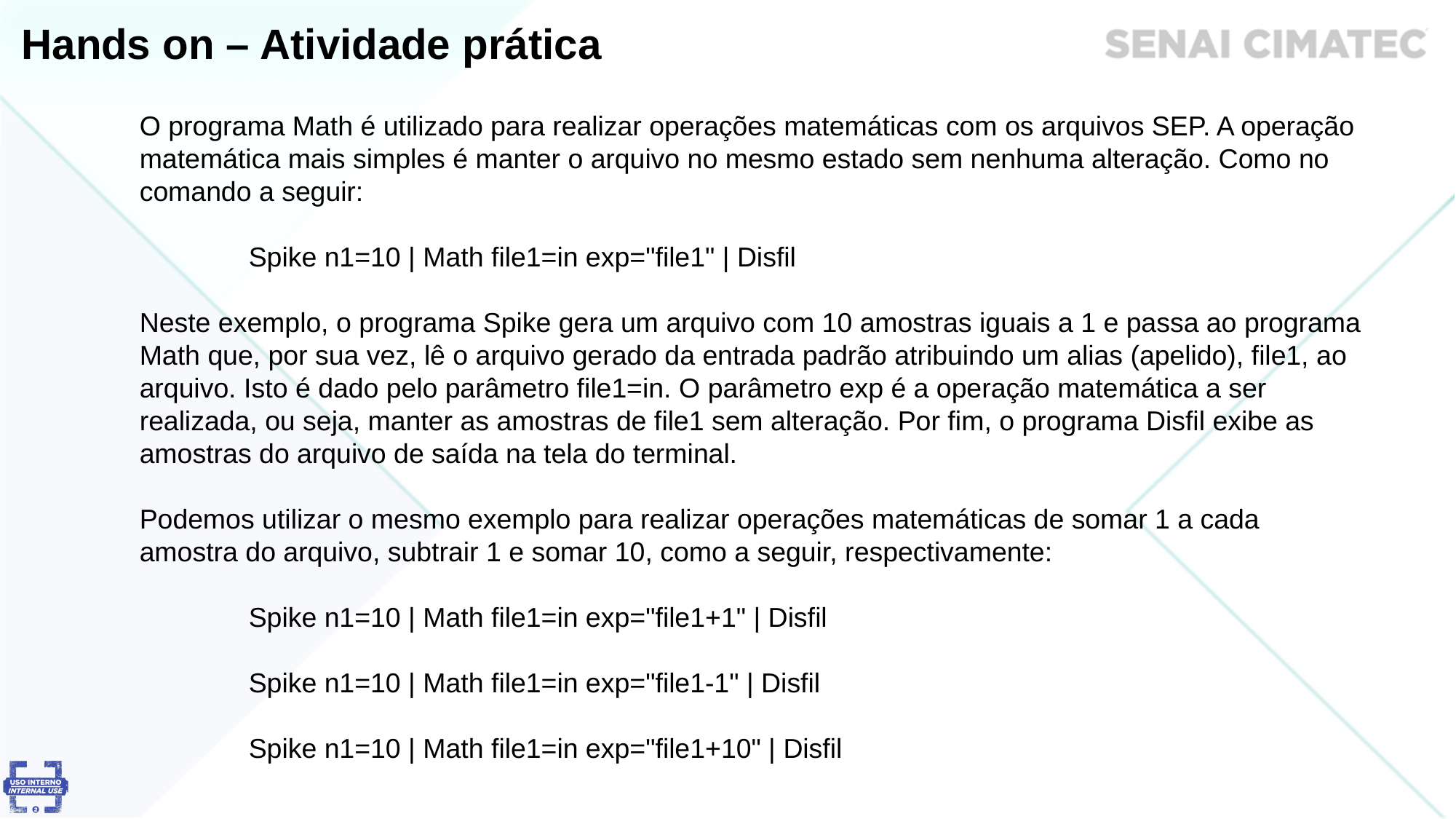

Hands on – Atividade prática
O programa Math é utilizado para realizar operações matemáticas com os arquivos SEP. A operação matemática mais simples é manter o arquivo no mesmo estado sem nenhuma alteração. Como no comando a seguir:

	Spike n1=10 | Math file1=in exp="file1" | Disfil

Neste exemplo, o programa Spike gera um arquivo com 10 amostras iguais a 1 e passa ao programa Math que, por sua vez, lê o arquivo gerado da entrada padrão atribuindo um alias (apelido), file1, ao arquivo. Isto é dado pelo parâmetro file1=in. O parâmetro exp é a operação matemática a ser realizada, ou seja, manter as amostras de file1 sem alteração. Por fim, o programa Disfil exibe as amostras do arquivo de saída na tela do terminal.

Podemos utilizar o mesmo exemplo para realizar operações matemáticas de somar 1 a cada amostra do arquivo, subtrair 1 e somar 10, como a seguir, respectivamente:

 	Spike n1=10 | Math file1=in exp="file1+1" | Disfil

	Spike n1=10 | Math file1=in exp="file1-1" | Disfil

	Spike n1=10 | Math file1=in exp="file1+10" | Disfil